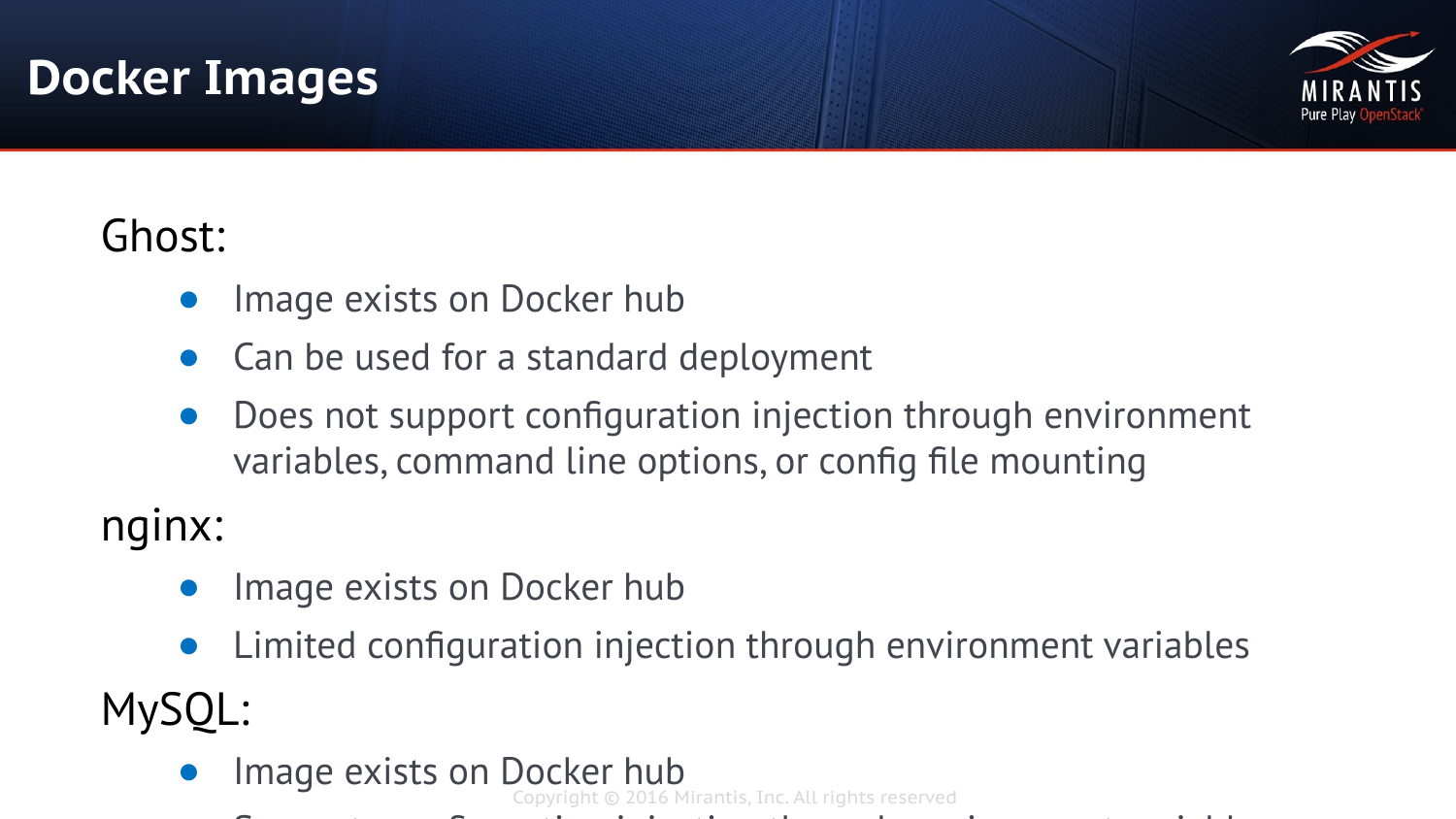

# Docker Images
Ghost:
Image exists on Docker hub
Can be used for a standard deployment
Does not support configuration injection through environment variables, command line options, or config file mounting
nginx:
Image exists on Docker hub
Limited configuration injection through environment variables
MySQL:
Image exists on Docker hub
Supports configuration injection through environment variables